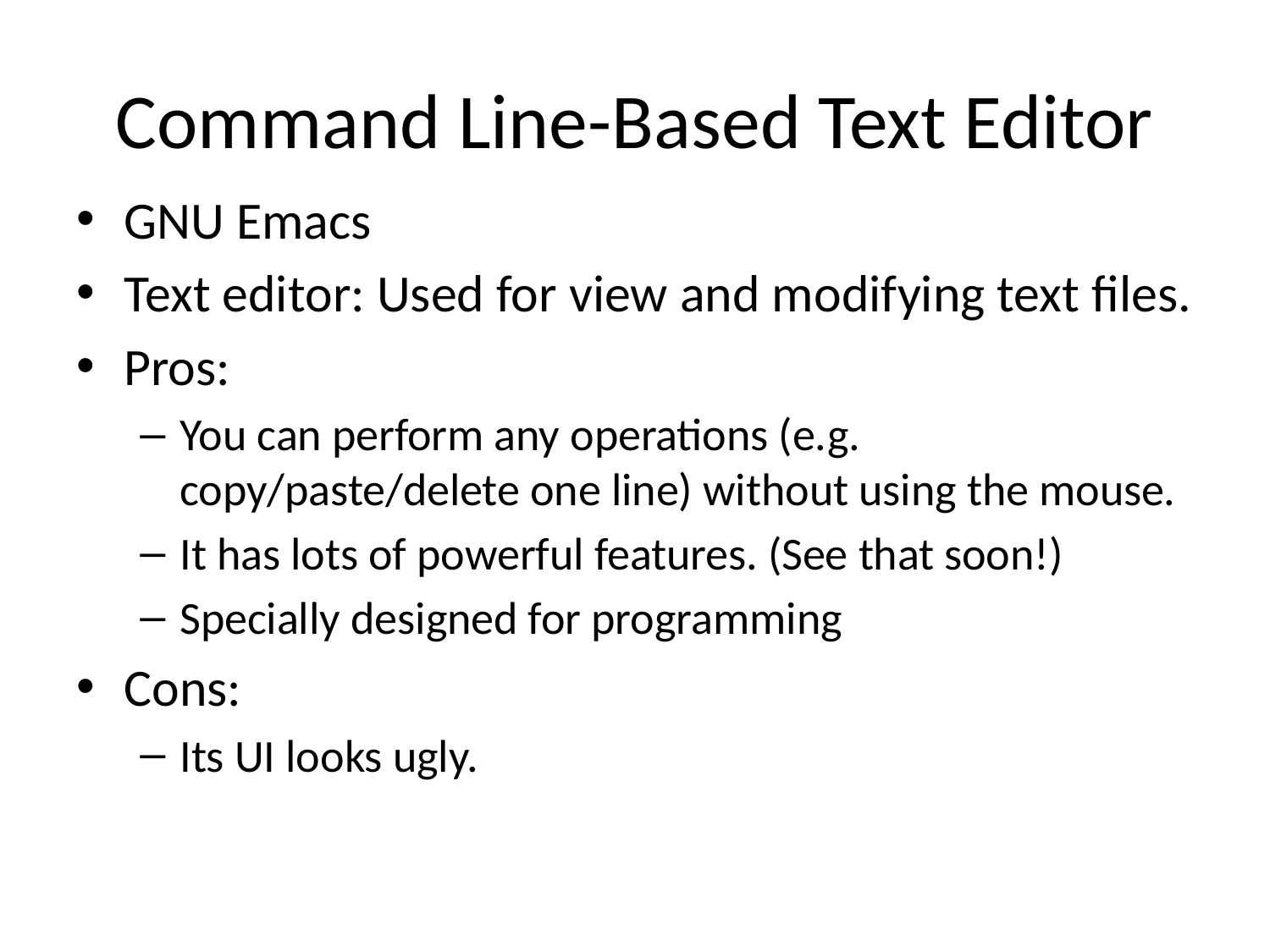

# Command Line-Based Text Editor
GNU Emacs
Text editor: Used for view and modifying text files.
Pros:
You can perform any operations (e.g. copy/paste/delete one line) without using the mouse.
It has lots of powerful features. (See that soon!)
Specially designed for programming
Cons:
Its UI looks ugly.